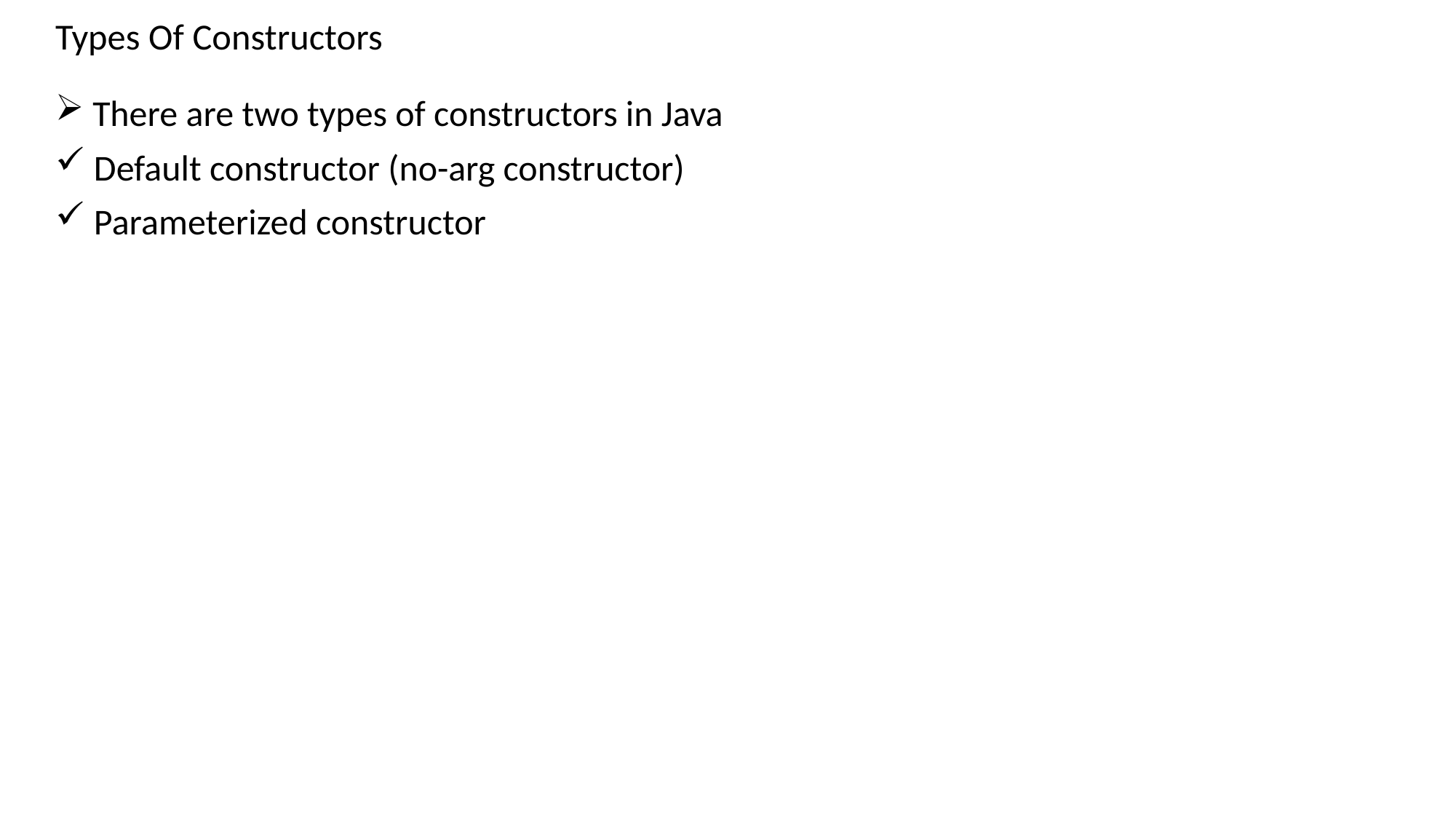

# Types Of Constructors
 There are two types of constructors in Java
 Default constructor (no-arg constructor)
 Parameterized constructor